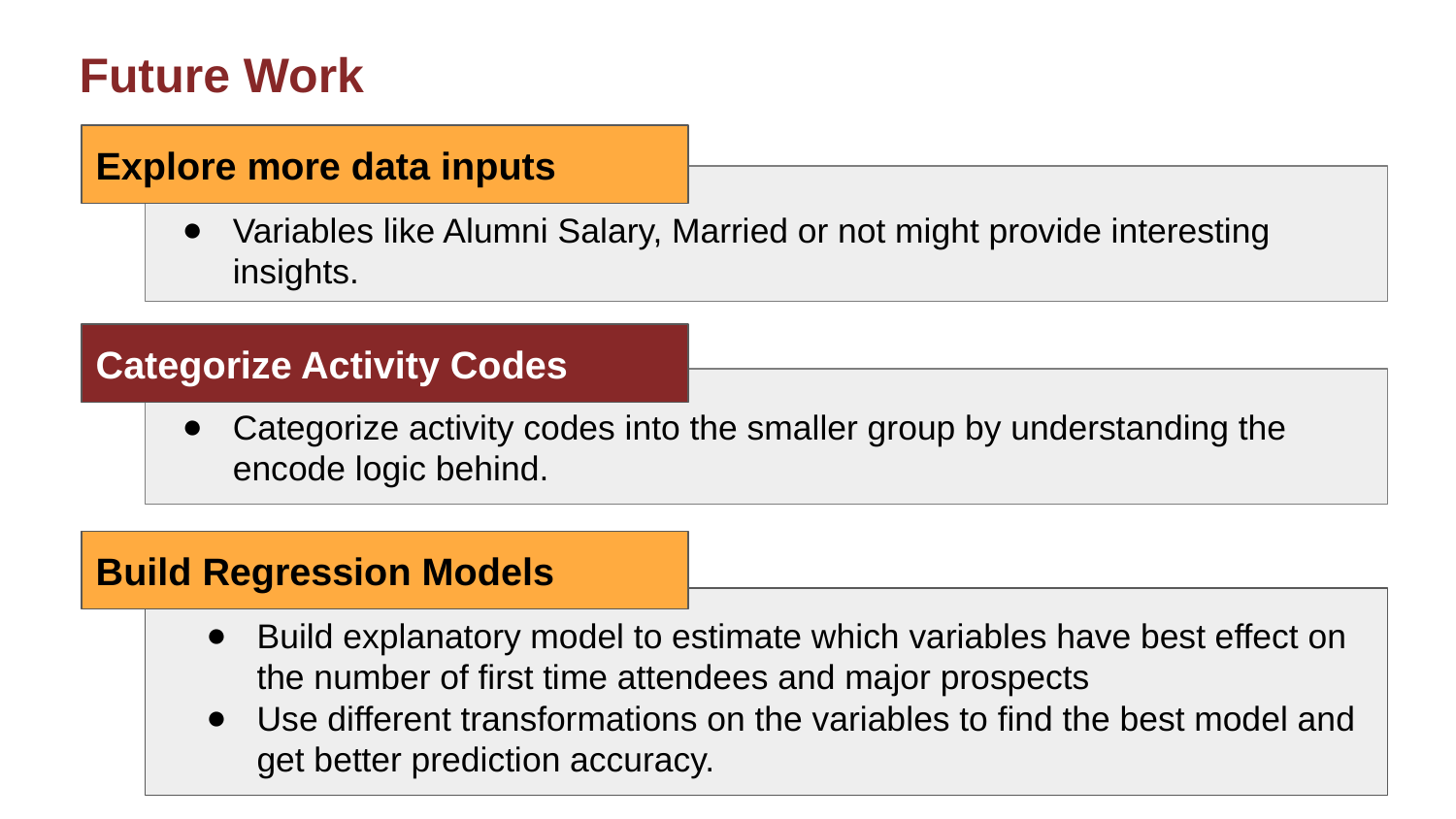

Future Work
Explore more data inputs

Variables like Alumni Salary, Married or not might provide interesting insights.
Categorize Activity Codes

Categorize activity codes into the smaller group by understanding the encode logic behind.
Build Regression Models

Build explanatory model to estimate which variables have best effect on
the number of first time attendees and major prospects
Use different transformations on the variables to find the best model and
get better prediction accuracy.